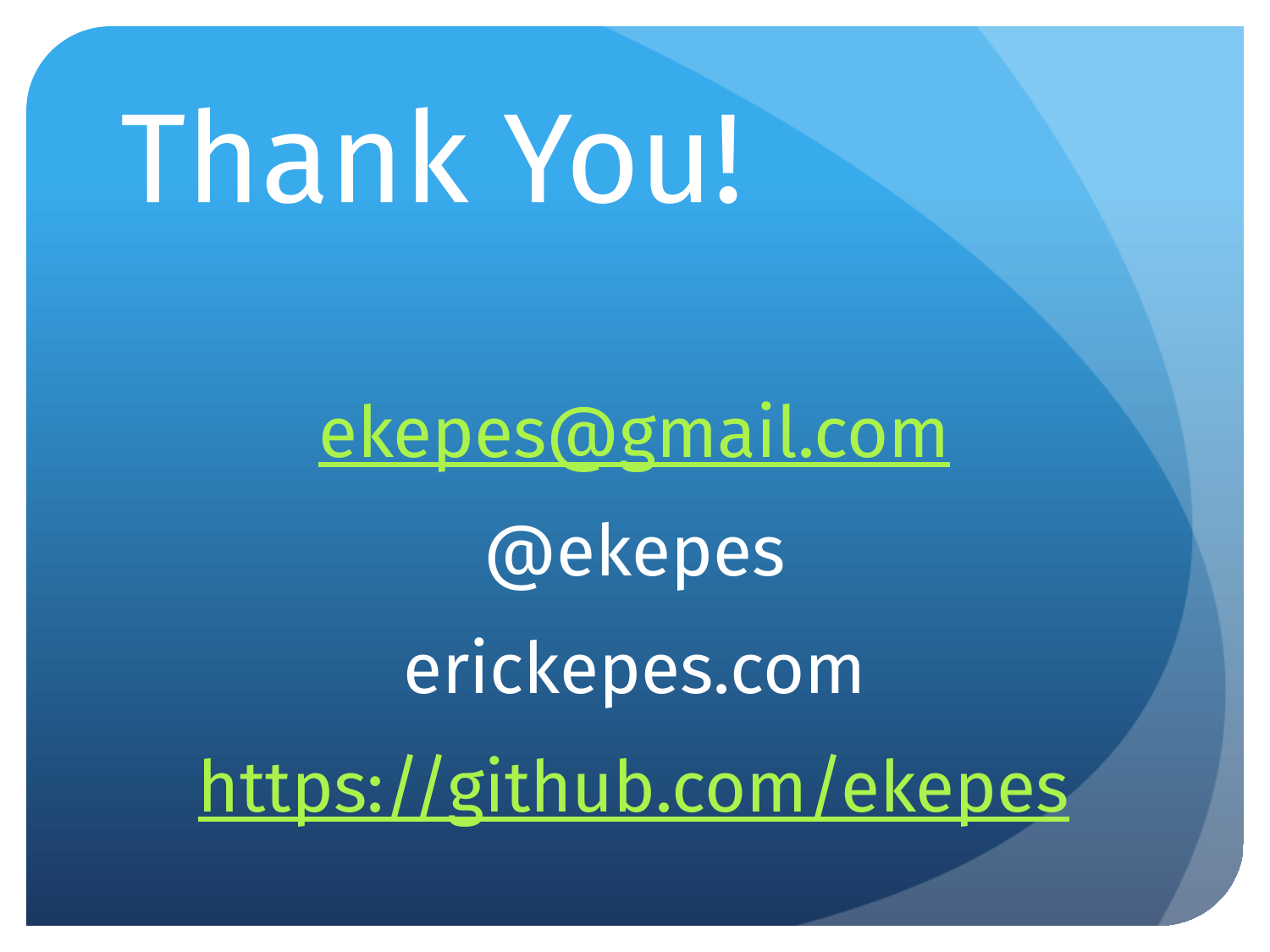

# Thank You!

ekepes@gmail.com
@ekepes
erickepes.com
https://github.com/ekepes